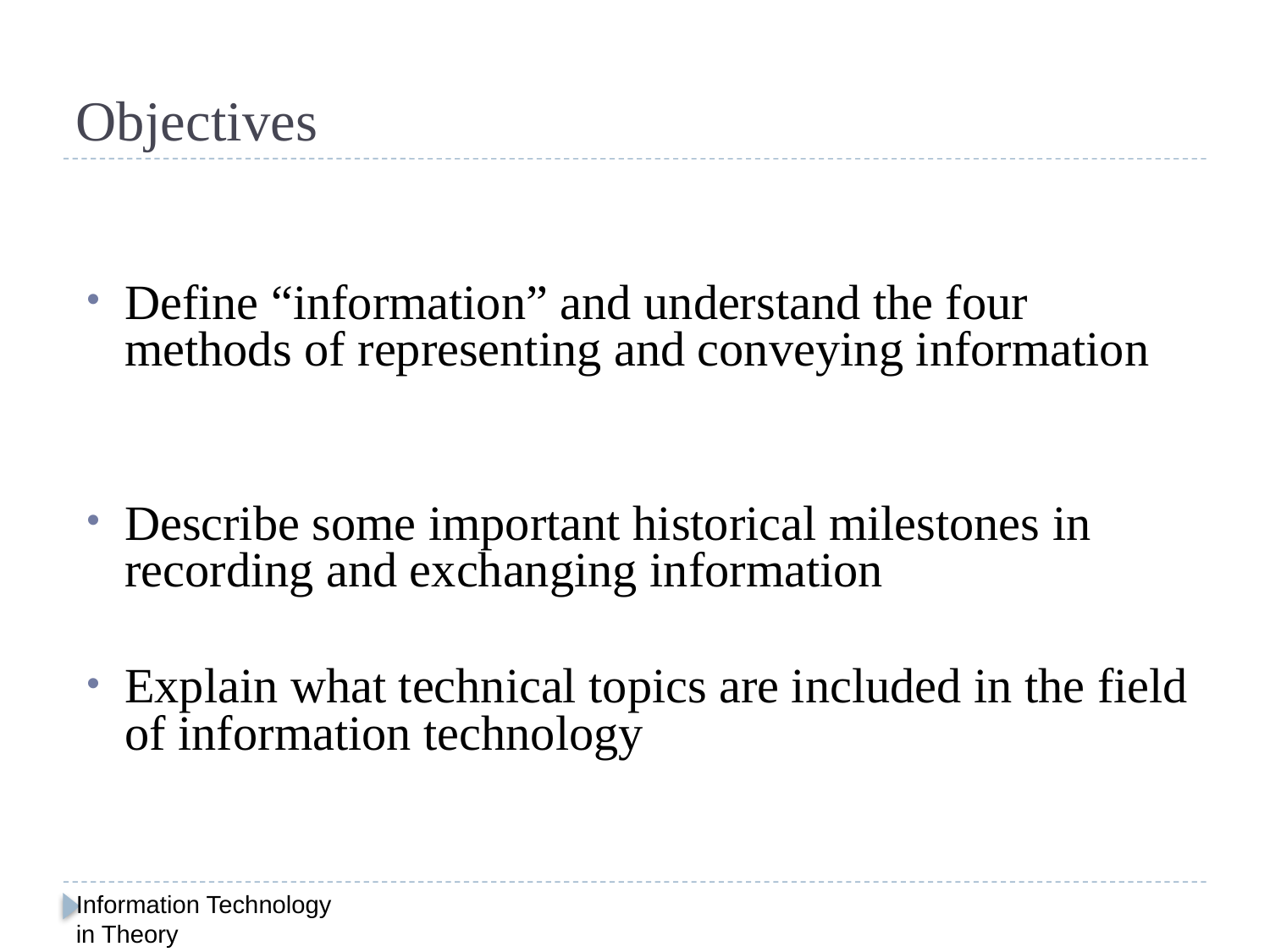

# Objectives
Define “information” and understand the four methods of representing and conveying information

Describe some important historical milestones in recording and exchanging information

Explain what technical topics are included in the field of information technology

Information Technology in Theory
2